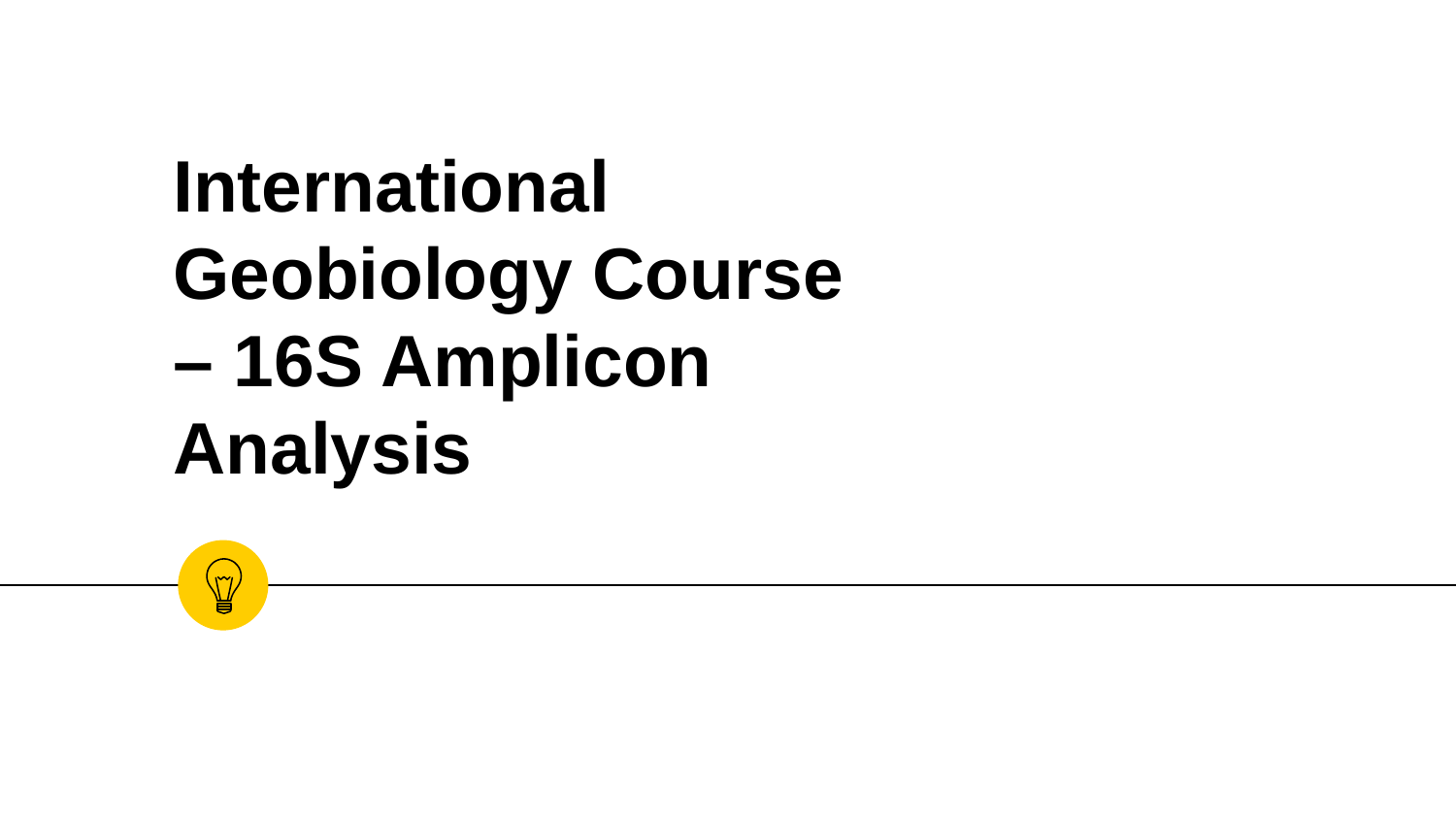

# International Geobiology Course – 16S Amplicon Analysis